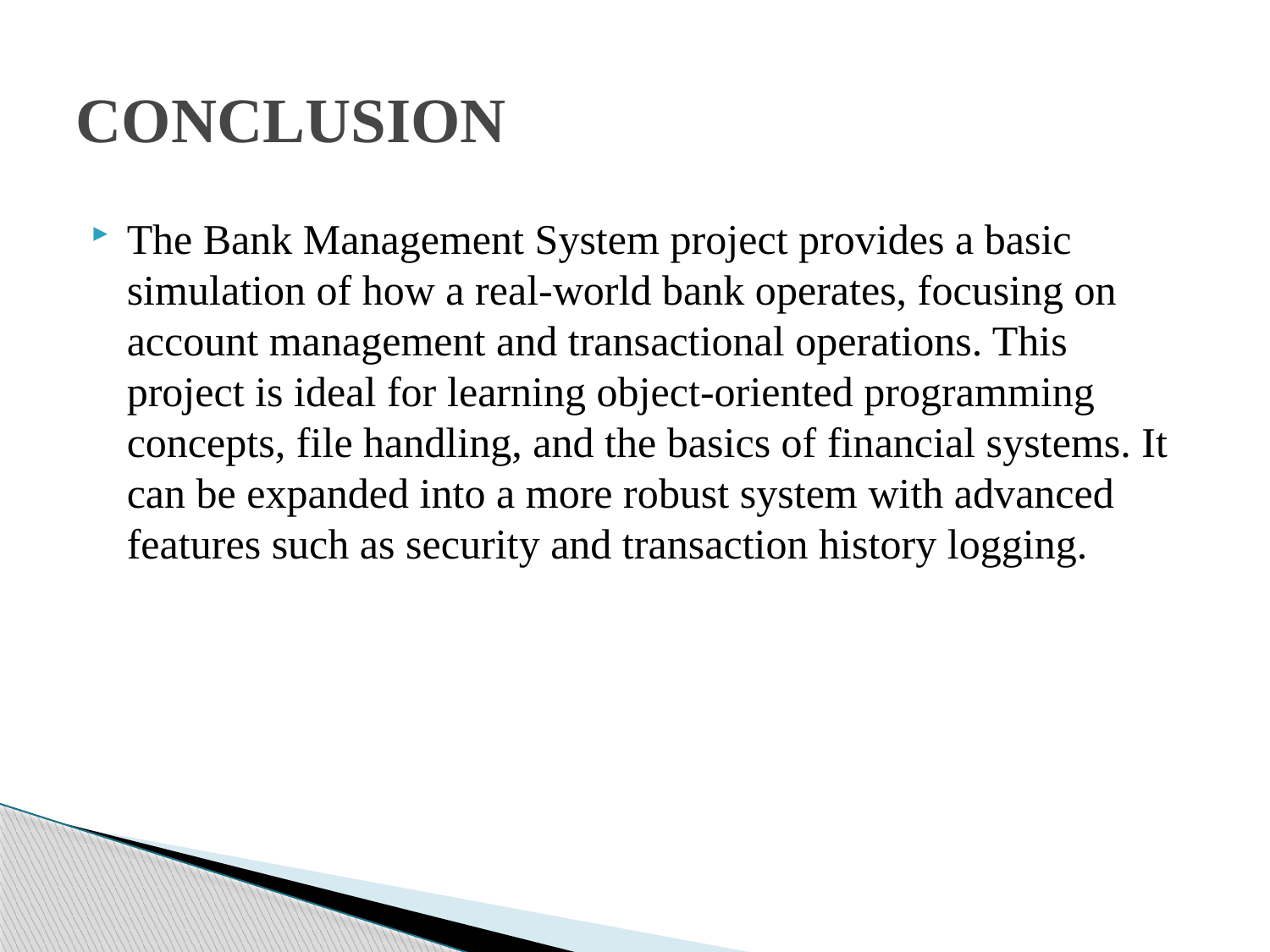

# CONCLUSION
The Bank Management System project provides a basic simulation of how a real-world bank operates, focusing on account management and transactional operations. This project is ideal for learning object-oriented programming concepts, file handling, and the basics of financial systems. It can be expanded into a more robust system with advanced features such as security and transaction history logging.